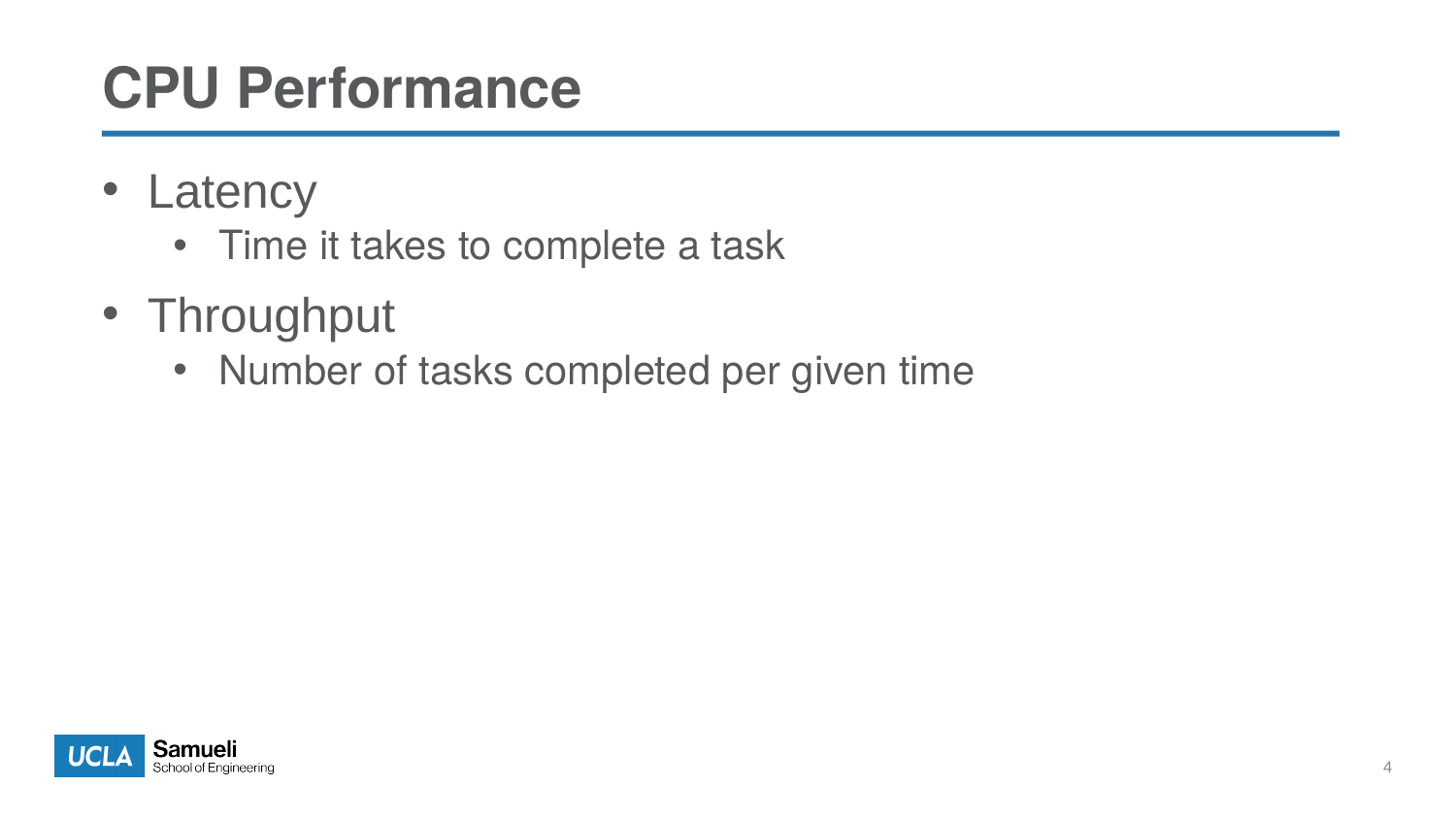

CPU Performance
Latency
Time it takes to complete a task
Throughput
Number of tasks completed per given time

4